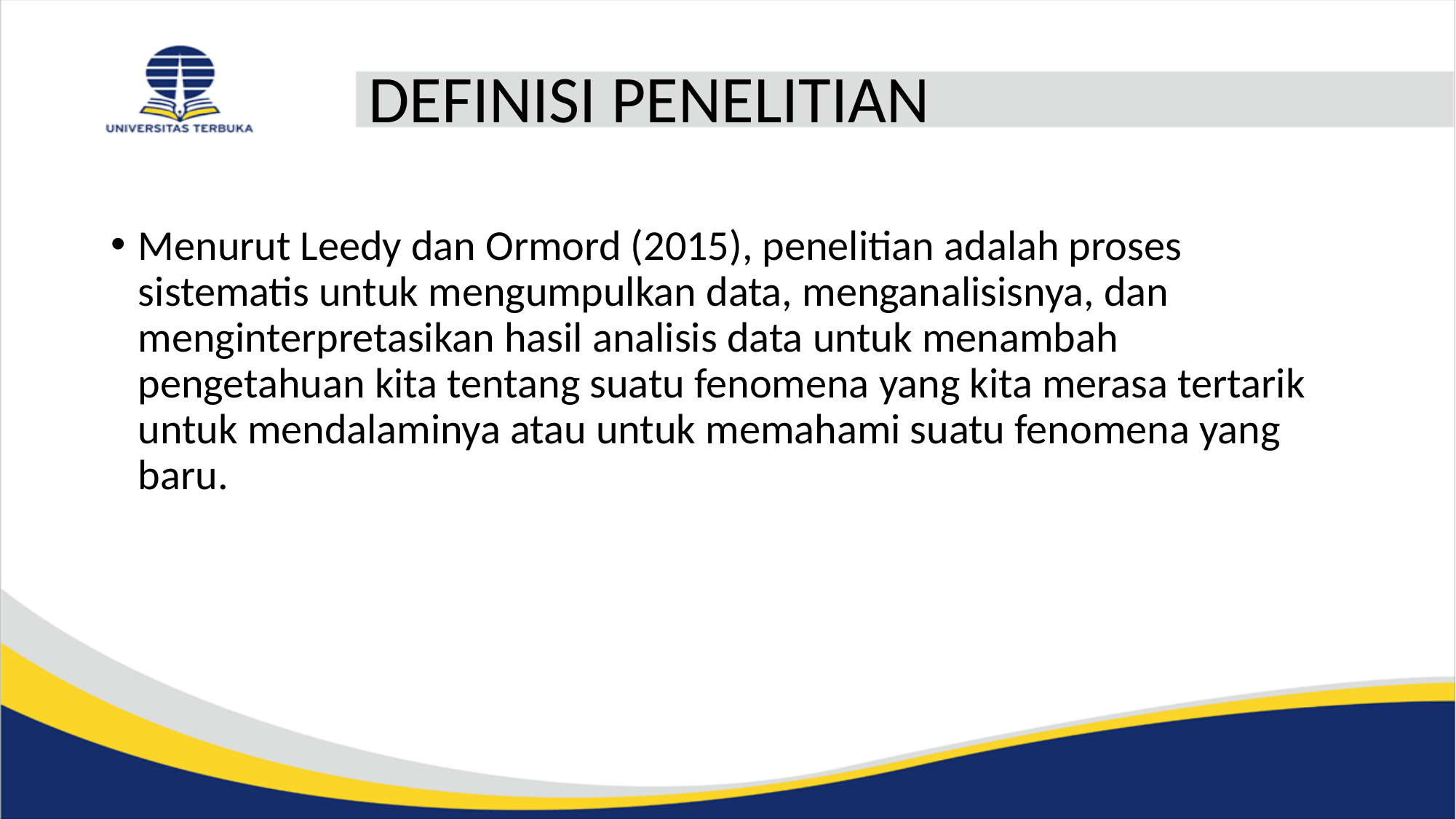

# DEFINISI PENELITIAN

Menurut Leedy dan Ormord (2015), penelitian adalah proses sistematis untuk mengumpulkan data, menganalisisnya, dan menginterpretasikan hasil analisis data untuk menambah pengetahuan kita tentang suatu fenomena yang kita merasa tertarik untuk mendalaminya atau untuk memahami suatu fenomena yang baru.